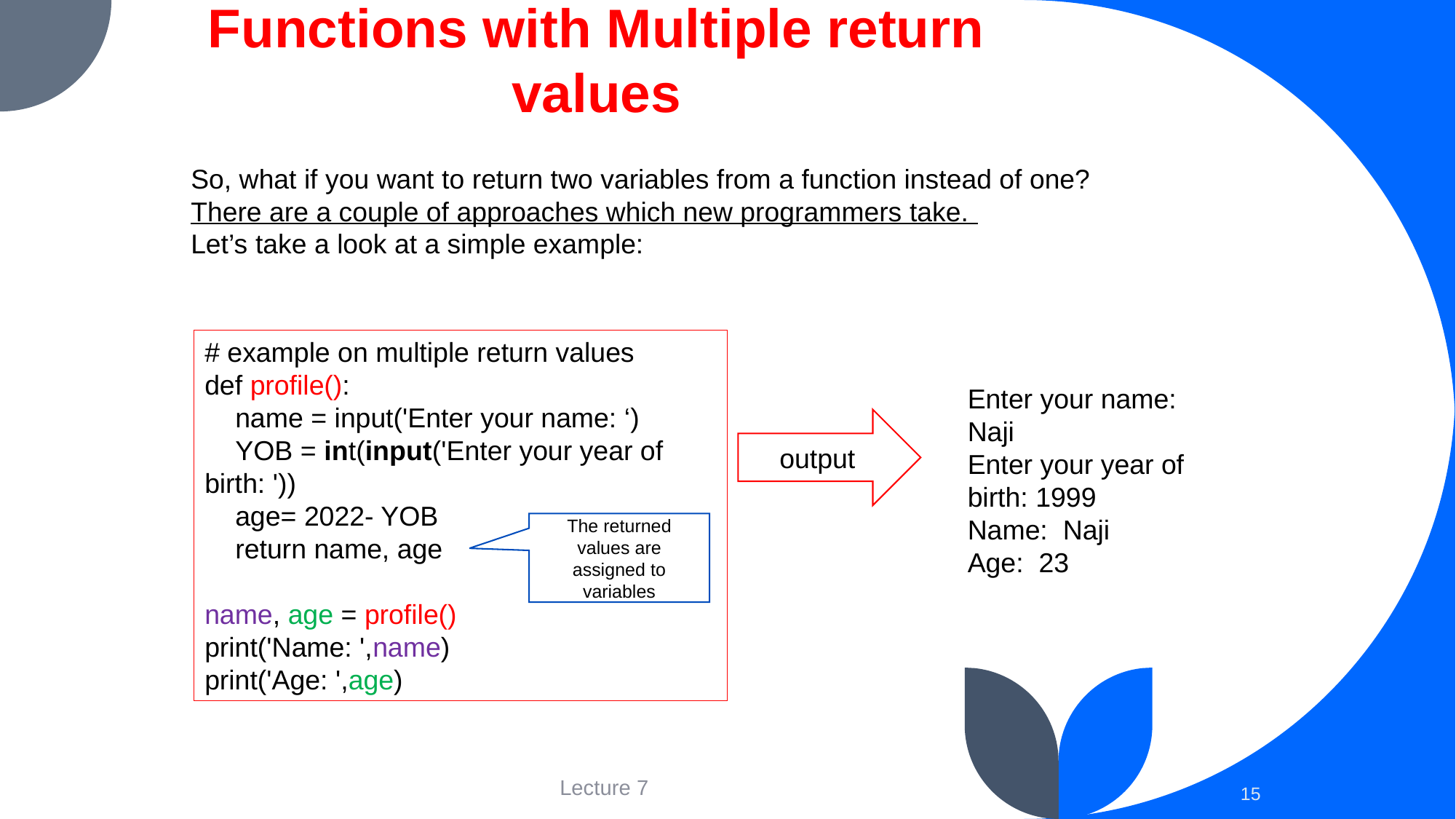

Functions with Multiple return values

So, what if you want to return two variables from a function instead of one? There are a couple of approaches which new programmers take.
Let’s take a look at a simple example:
# example on multiple return values
def profile():
    name = input('Enter your name: ‘)
    YOB = int(input('Enter your year of birth: '))
    age= 2022- YOB
    return name, age

name, age = profile()
print('Name: ',name)
print('Age: ',age)
The returned values are assigned to variables
Enter your name: Naji
Enter your year of birth: 1999
Name:  Naji
Age:  23
output
Lecture 7
15